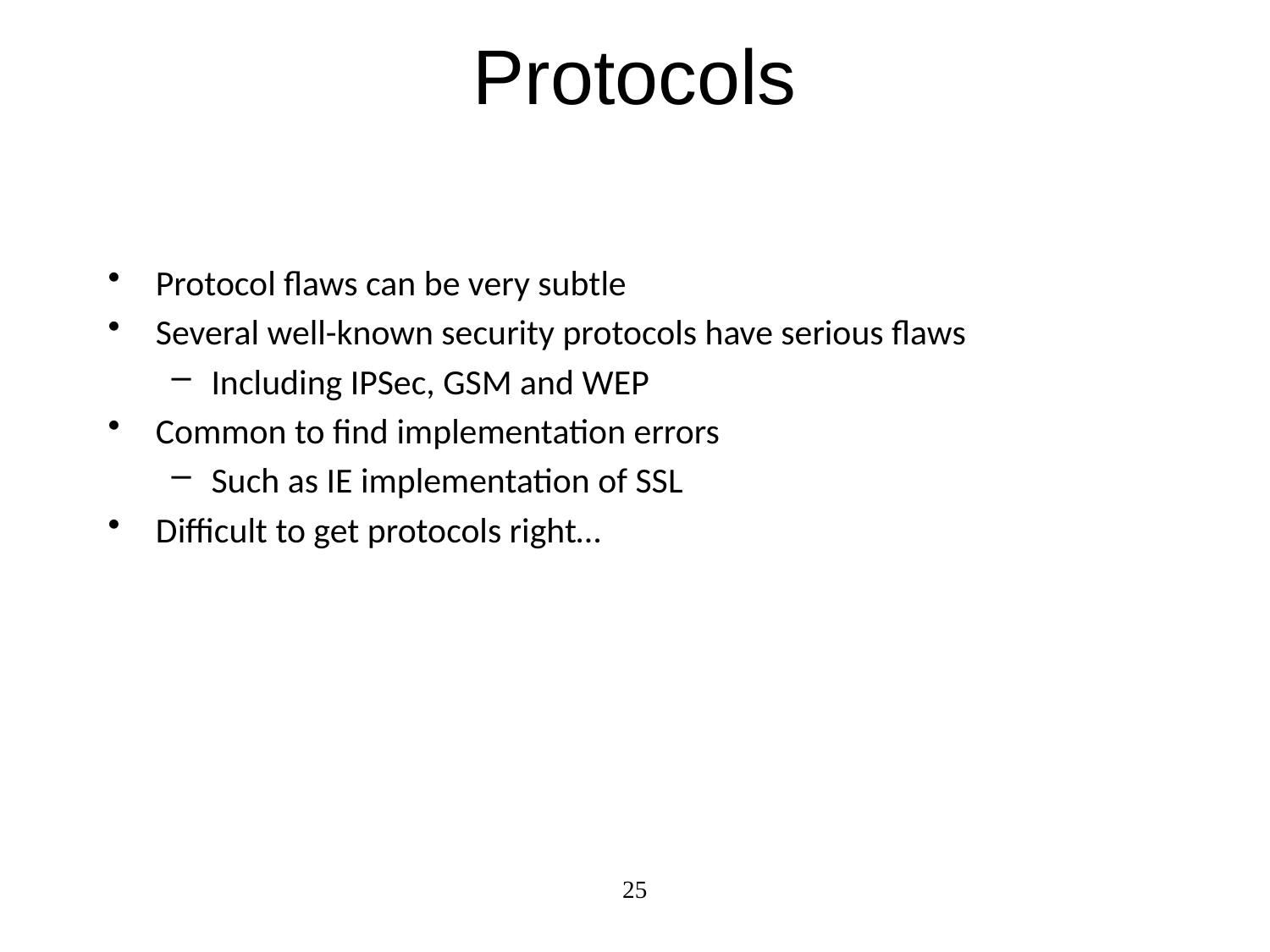

# Protocols
Protocol flaws can be very subtle
Several well-known security protocols have serious flaws
Including IPSec, GSM and WEP
Common to find implementation errors
Such as IE implementation of SSL
Difficult to get protocols right…
25